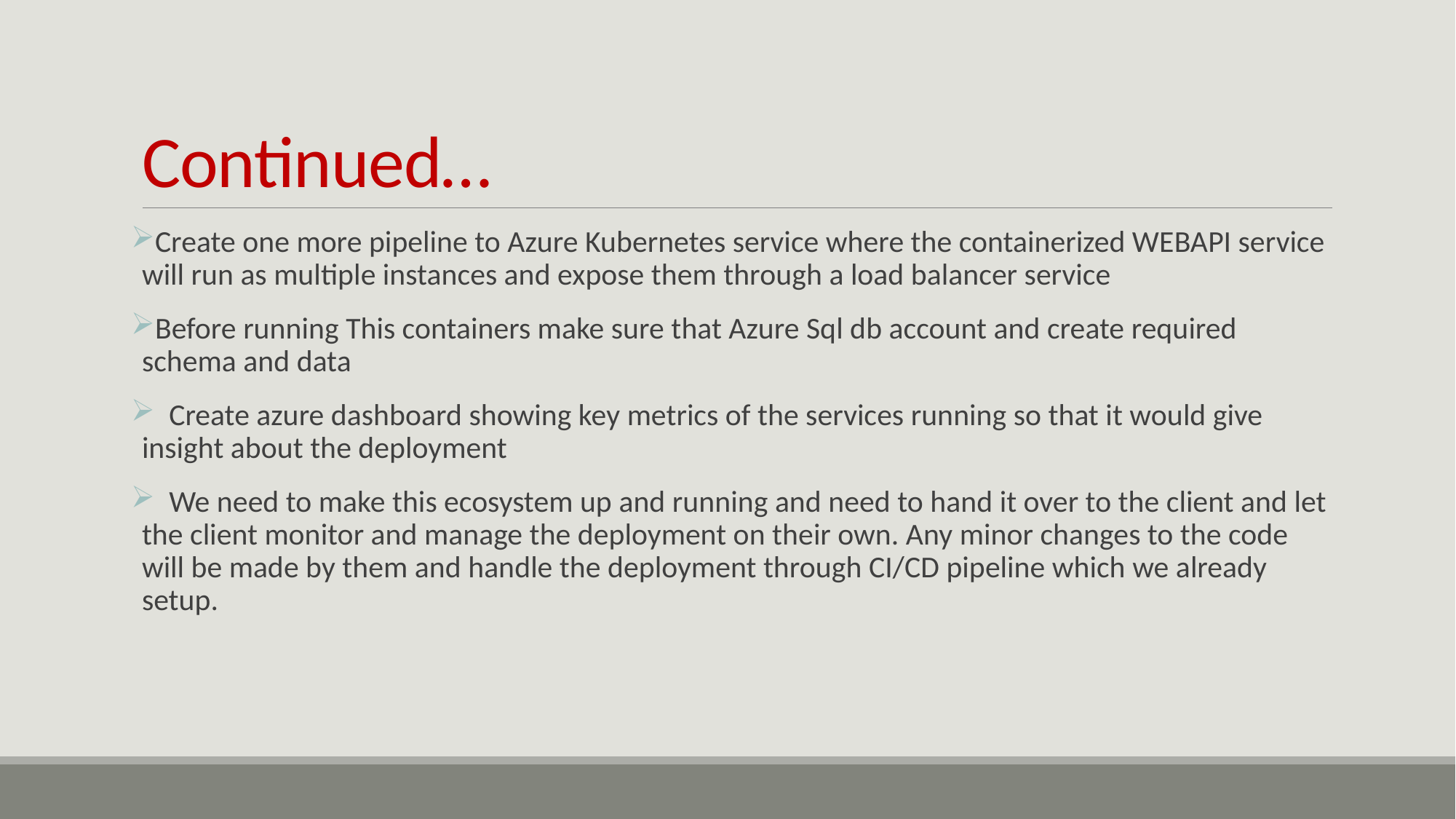

# Continued…
Create one more pipeline to Azure Kubernetes service where the containerized WEBAPI service will run as multiple instances and expose them through a load balancer service
Before running This containers make sure that Azure Sql db account and create required schema and data
  Create azure dashboard showing key metrics of the services running so that it would give insight about the deployment
  We need to make this ecosystem up and running and need to hand it over to the client and let the client monitor and manage the deployment on their own. Any minor changes to the code will be made by them and handle the deployment through CI/CD pipeline which we already setup.